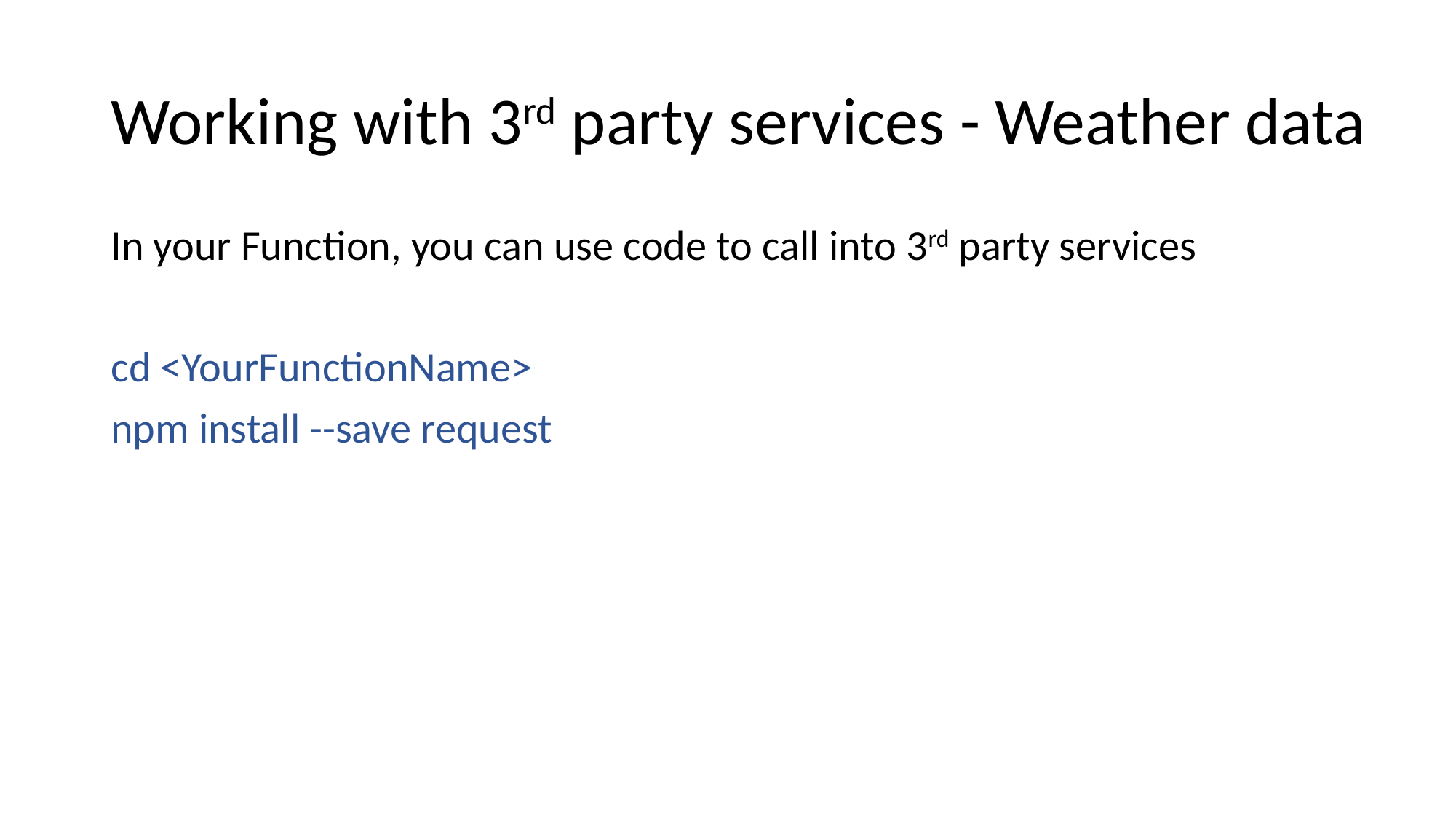

# Working with 3rd party services - Weather data
In your Function, you can use code to call into 3rd party services

cd <YourFunctionName>
npm install --save request